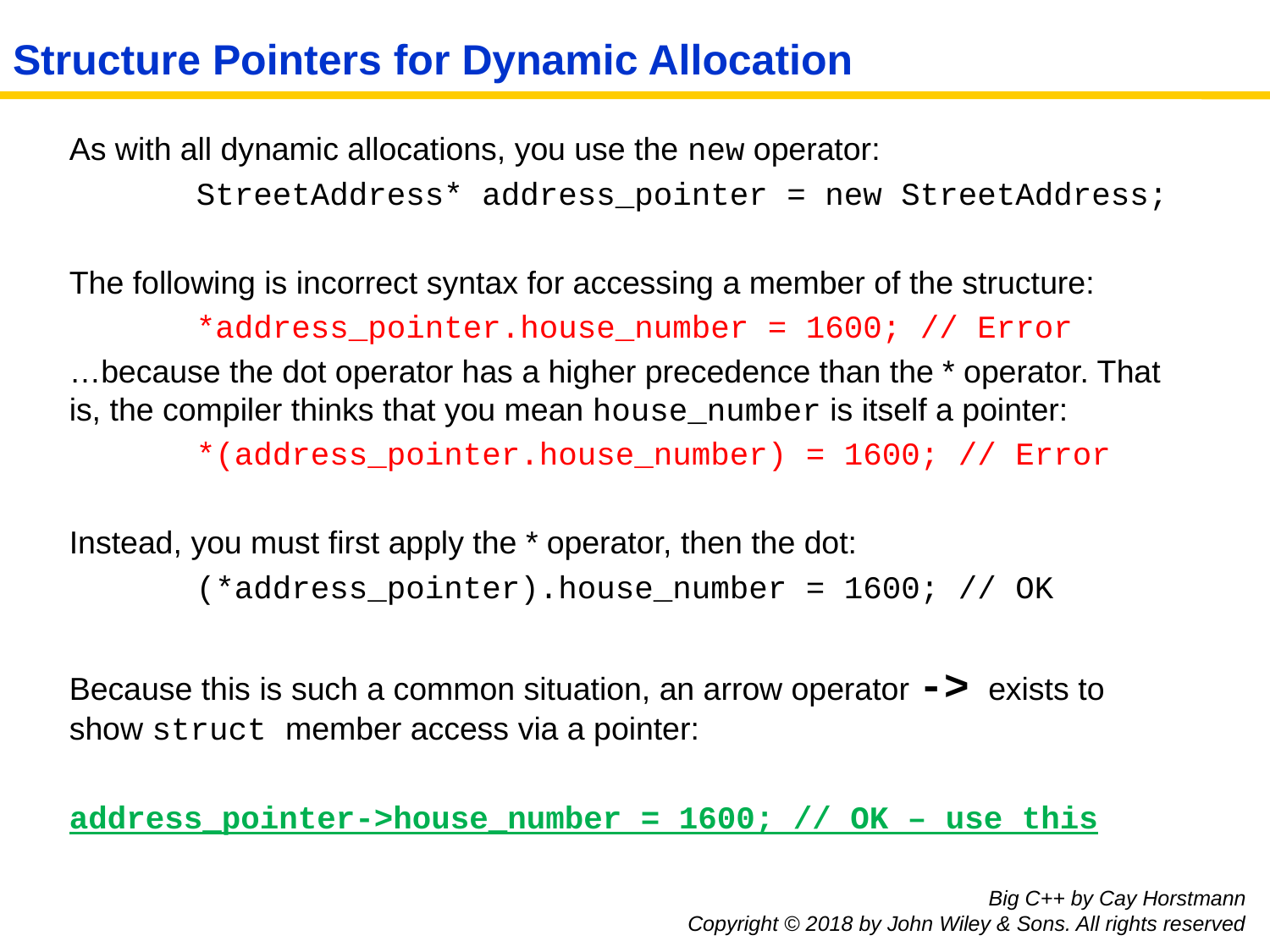

# Structure Pointers for Dynamic Allocation
As with all dynamic allocations, you use the new operator:
	StreetAddress* address_pointer = new StreetAddress;

The following is incorrect syntax for accessing a member of the structure:
	*address_pointer.house_number = 1600; // Error
…because the dot operator has a higher precedence than the * operator. That is, the compiler thinks that you mean house_number is itself a pointer:
	*(address_pointer.house_number) = 1600; // Error

Instead, you must first apply the * operator, then the dot:
	(*address_pointer).house_number = 1600; // OK

Because this is such a common situation, an arrow operator -> exists to show struct member access via a pointer:

address_pointer->house_number = 1600; // OK – use this
Big C++ by Cay Horstmann
Copyright © 2018 by John Wiley & Sons. All rights reserved